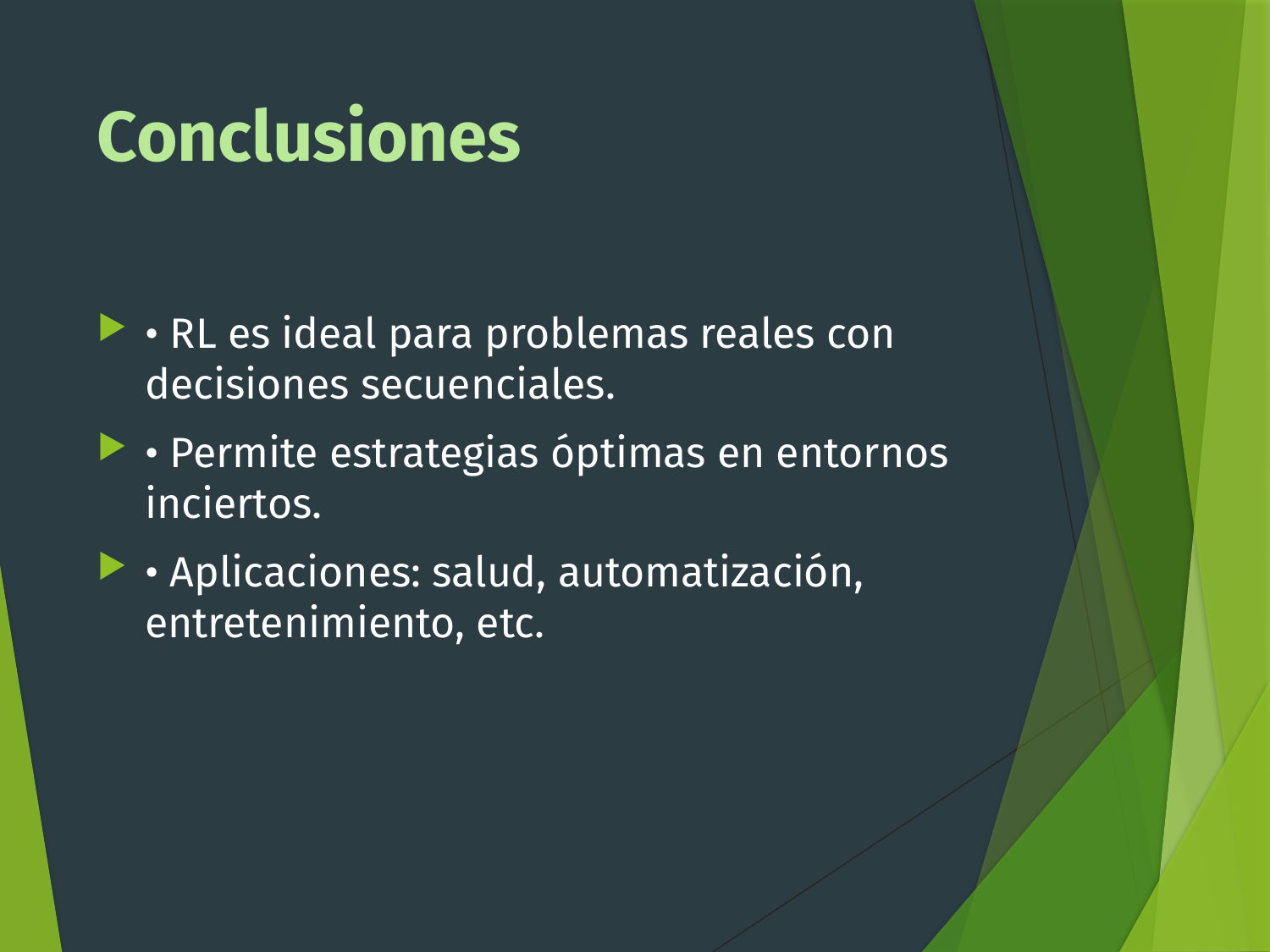

# Conclusiones
• RL es ideal para problemas reales con decisiones secuenciales.
• Permite estrategias óptimas en entornos inciertos.
• Aplicaciones: salud, automatización, entretenimiento, etc.